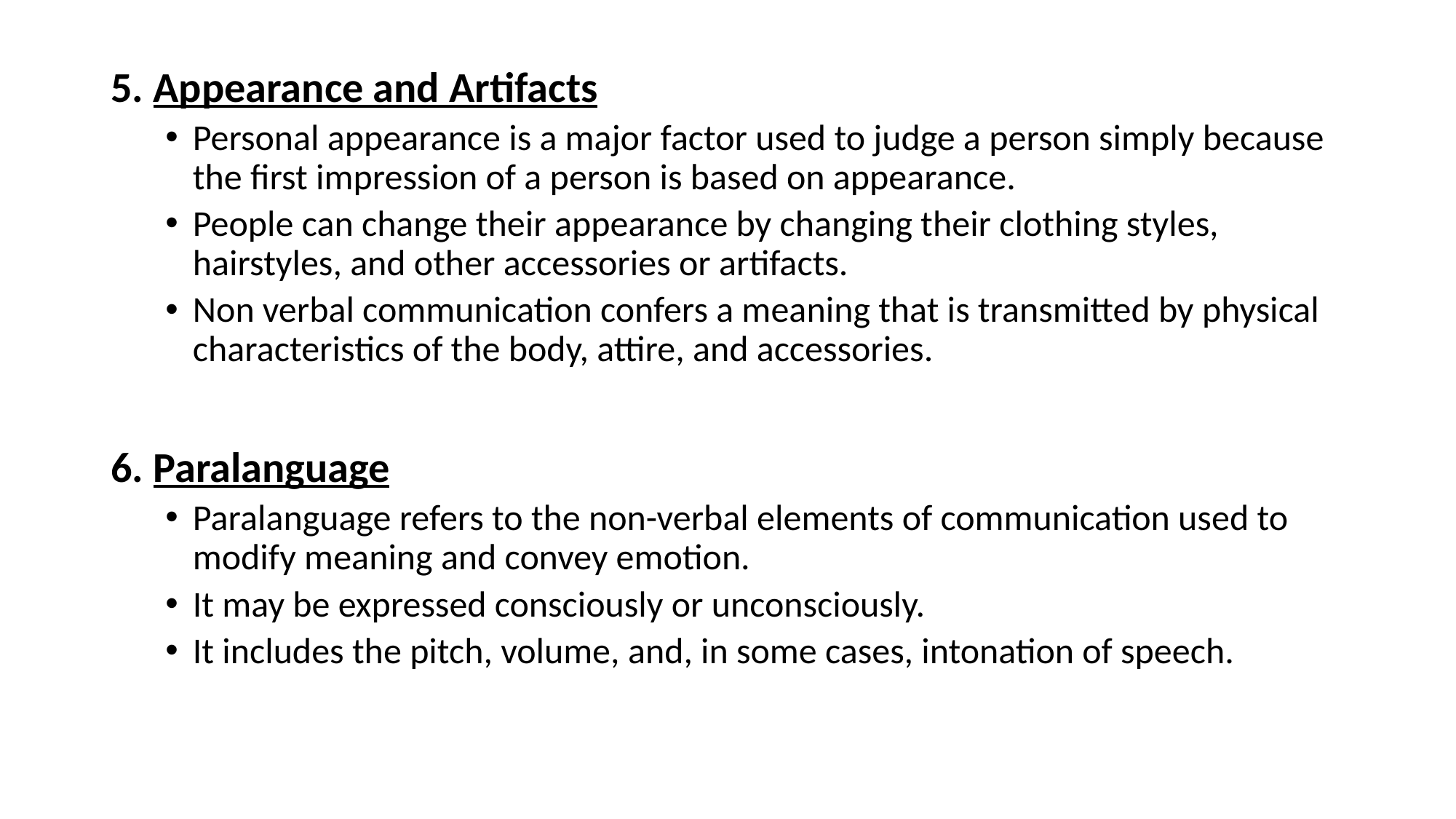

5. Appearance and Artifacts
Personal appearance is a major factor used to judge a person simply because the first impression of a person is based on appearance.
People can change their appearance by changing their clothing styles, hairstyles, and other accessories or artifacts.
Non verbal communication confers a meaning that is transmitted by physical characteristics of the body, attire, and accessories.

6. Paralanguage
Paralanguage refers to the non-verbal elements of communication used to modify meaning and convey emotion.
It may be expressed consciously or unconsciously.
It includes the pitch, volume, and, in some cases, intonation of speech.